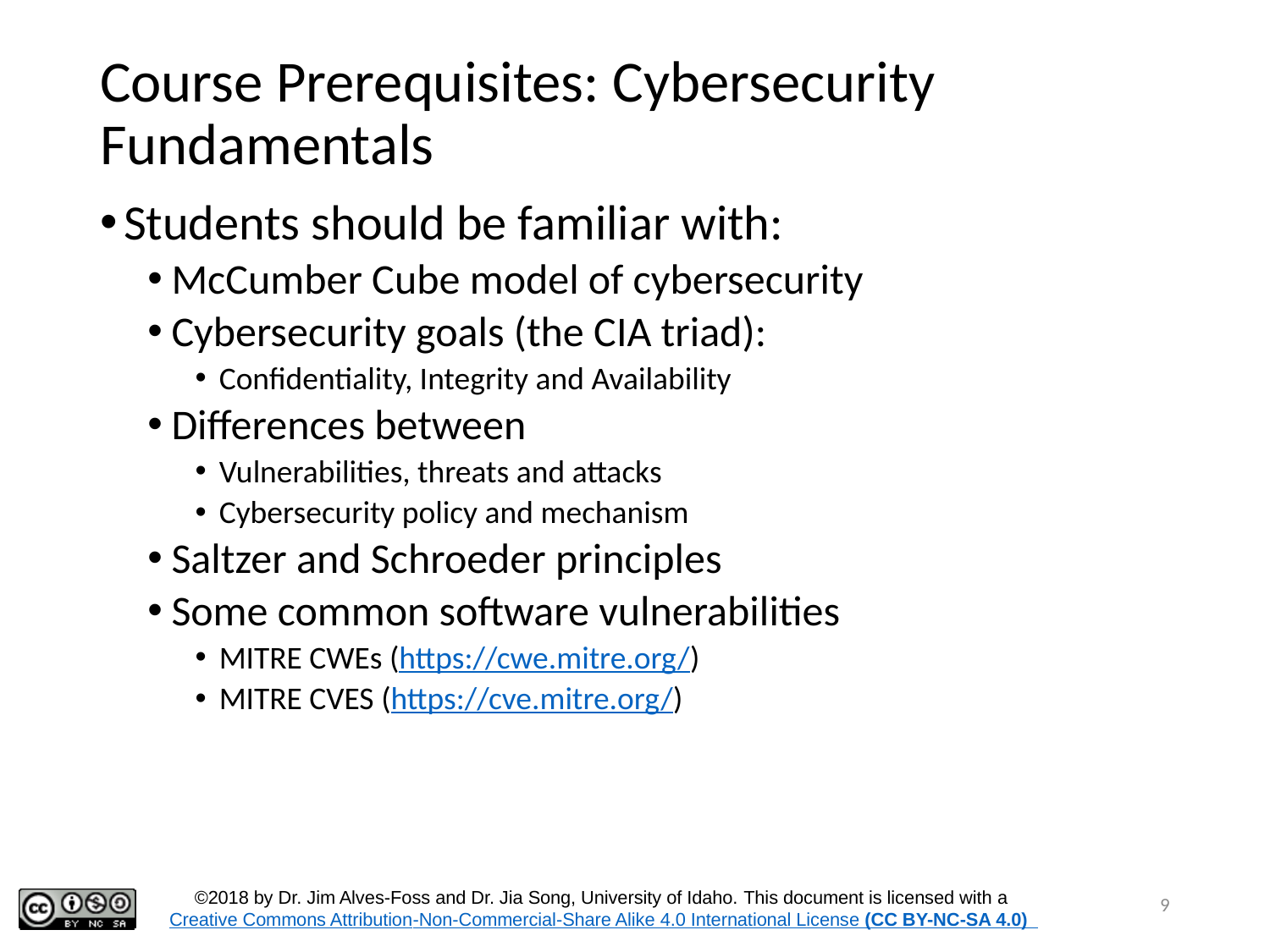

# Course Prerequisites: Cybersecurity Fundamentals
Students should be familiar with:
McCumber Cube model of cybersecurity
Cybersecurity goals (the CIA triad):
Confidentiality, Integrity and Availability
Differences between
Vulnerabilities, threats and attacks
Cybersecurity policy and mechanism
Saltzer and Schroeder principles
Some common software vulnerabilities
MITRE CWEs (https://cwe.mitre.org/)
MITRE CVES (https://cve.mitre.org/)

9